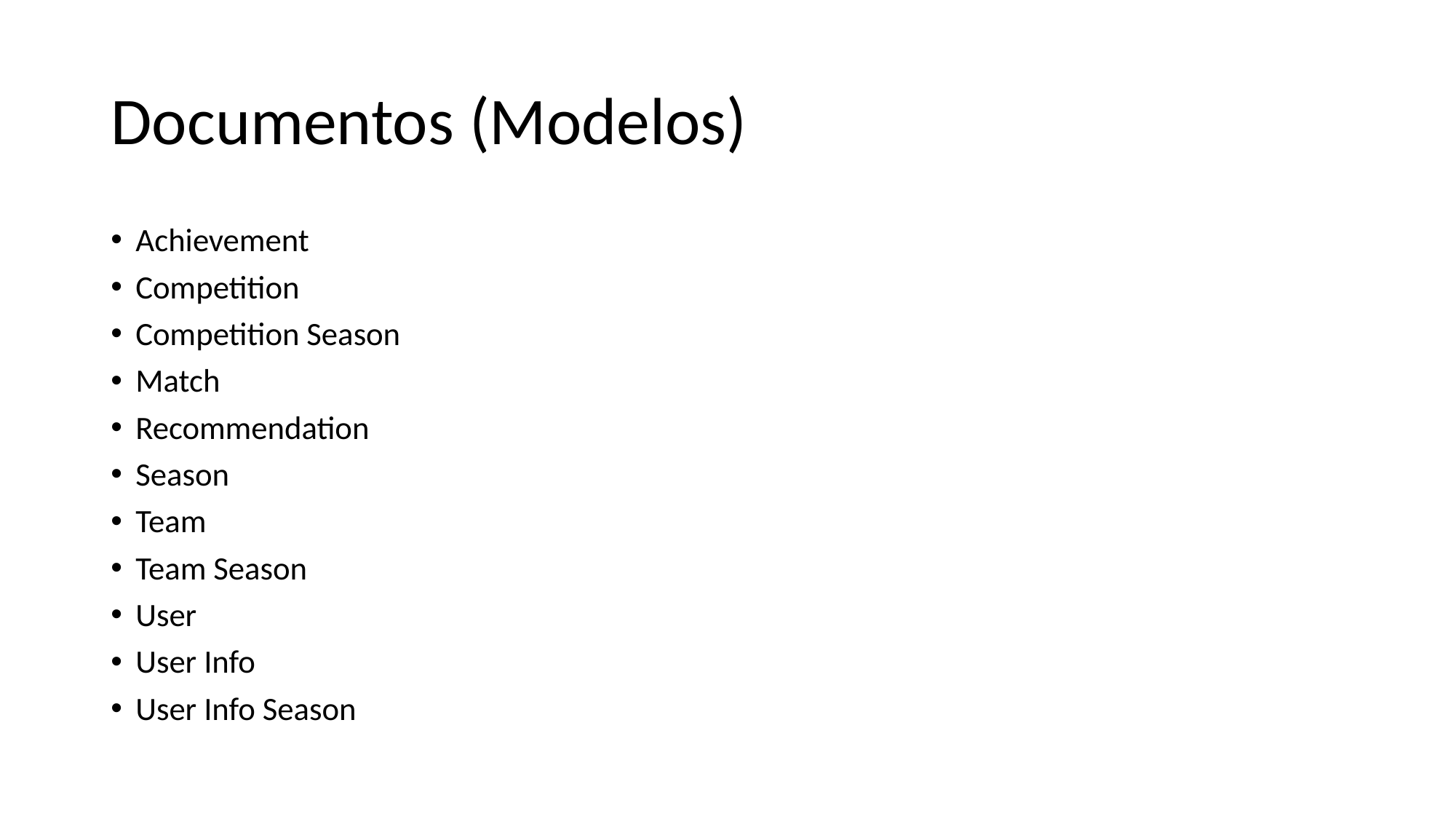

# Documentos (Modelos)
Achievement
Competition
Competition Season
Match
Recommendation
Season
Team
Team Season
User
User Info
User Info Season